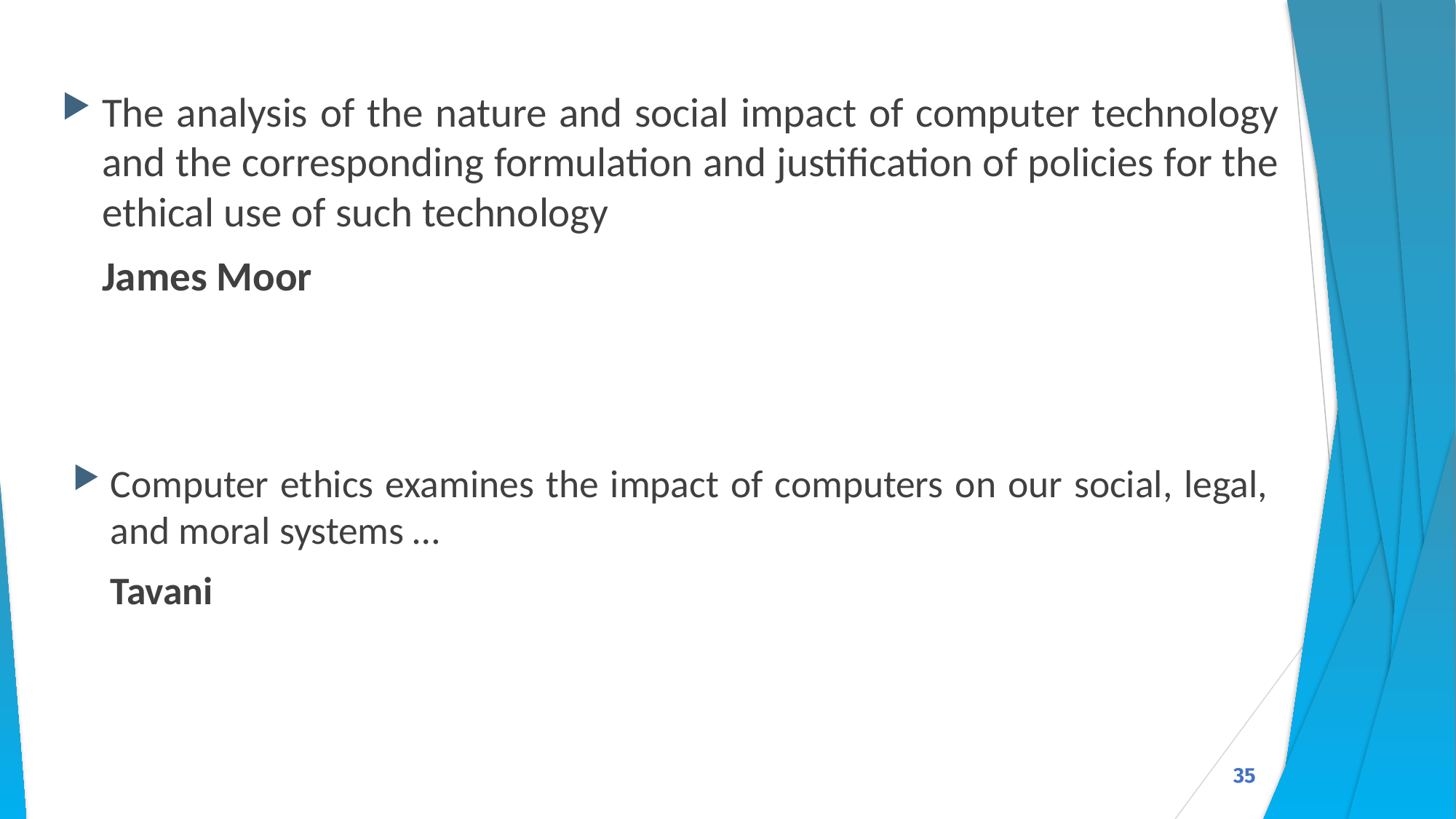

The analysis of the nature and social impact of computer technology and the corresponding formulation and justification of policies for the ethical use of such technology
											James Moor
Computer ethics examines the impact of computers on our social, legal, and moral systems …
											Tavani
35